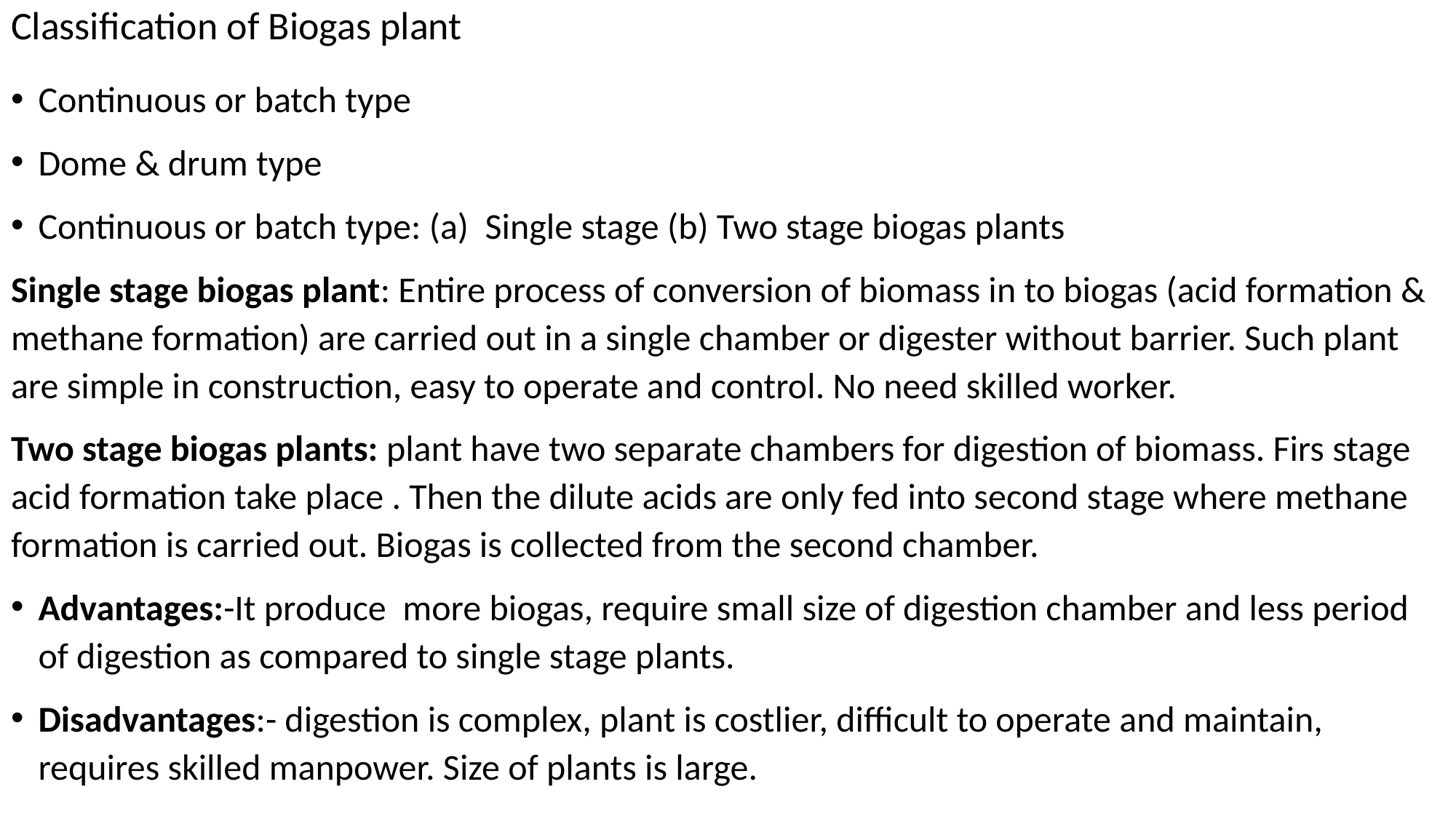

# Classification of Biogas plant
Continuous or batch type
Dome & drum type
Continuous or batch type: (a)  Single stage (b) Two stage biogas plants
Single stage biogas plant: Entire process of conversion of biomass in to biogas (acid formation & methane formation) are carried out in a single chamber or digester without barrier. Such plant are simple in construction, easy to operate and control. No need skilled worker.
Two stage biogas plants: plant have two separate chambers for digestion of biomass. Firs stage acid formation take place . Then the dilute acids are only fed into second stage where methane formation is carried out. Biogas is collected from the second chamber.
Advantages:-It produce  more biogas, require small size of digestion chamber and less period of digestion as compared to single stage plants.
Disadvantages:- digestion is complex, plant is costlier, difficult to operate and maintain, requires skilled manpower. Size of plants is large.